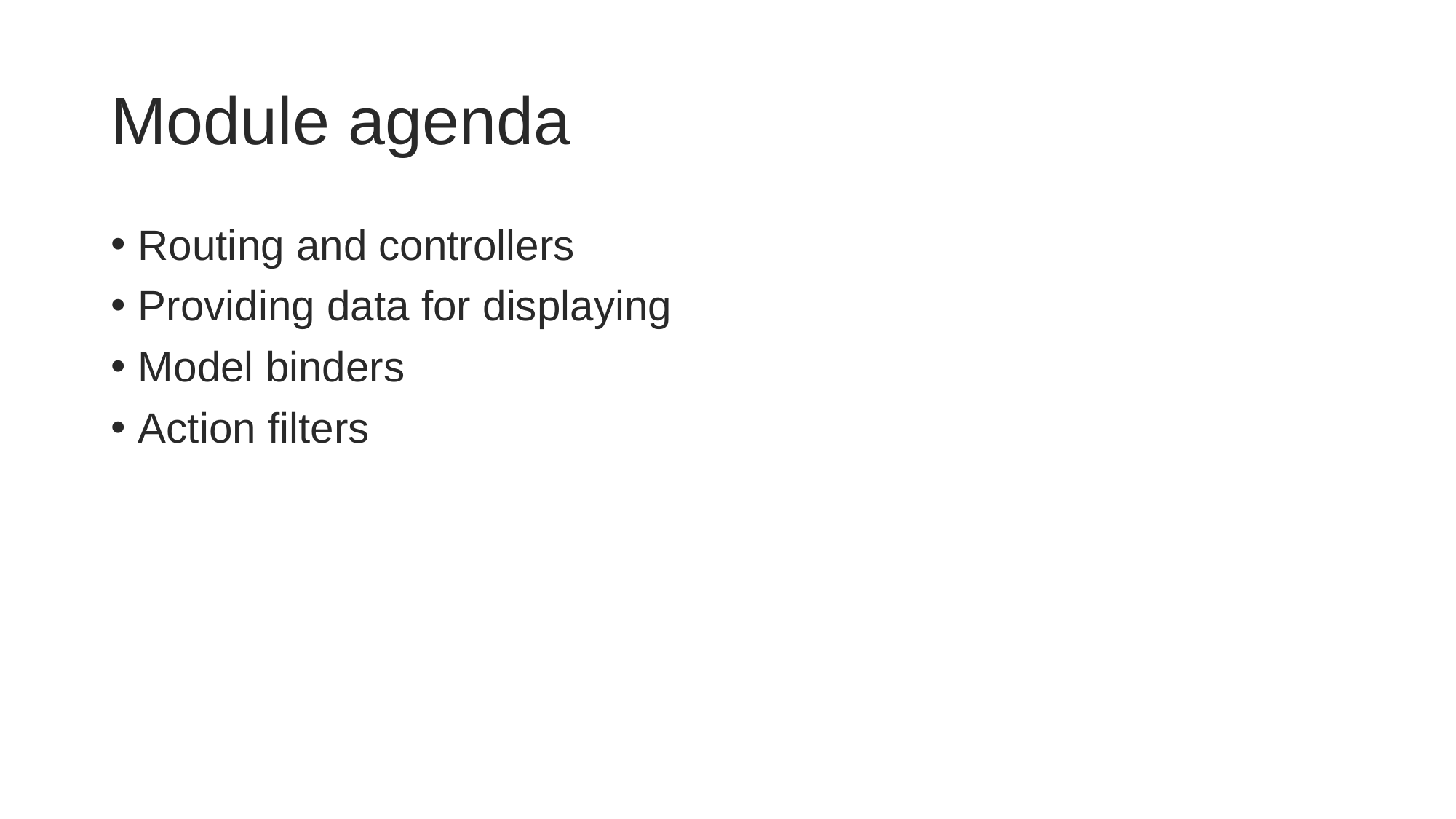

# Module agenda
Routing and controllers
Providing data for displaying
Model binders
Action filters